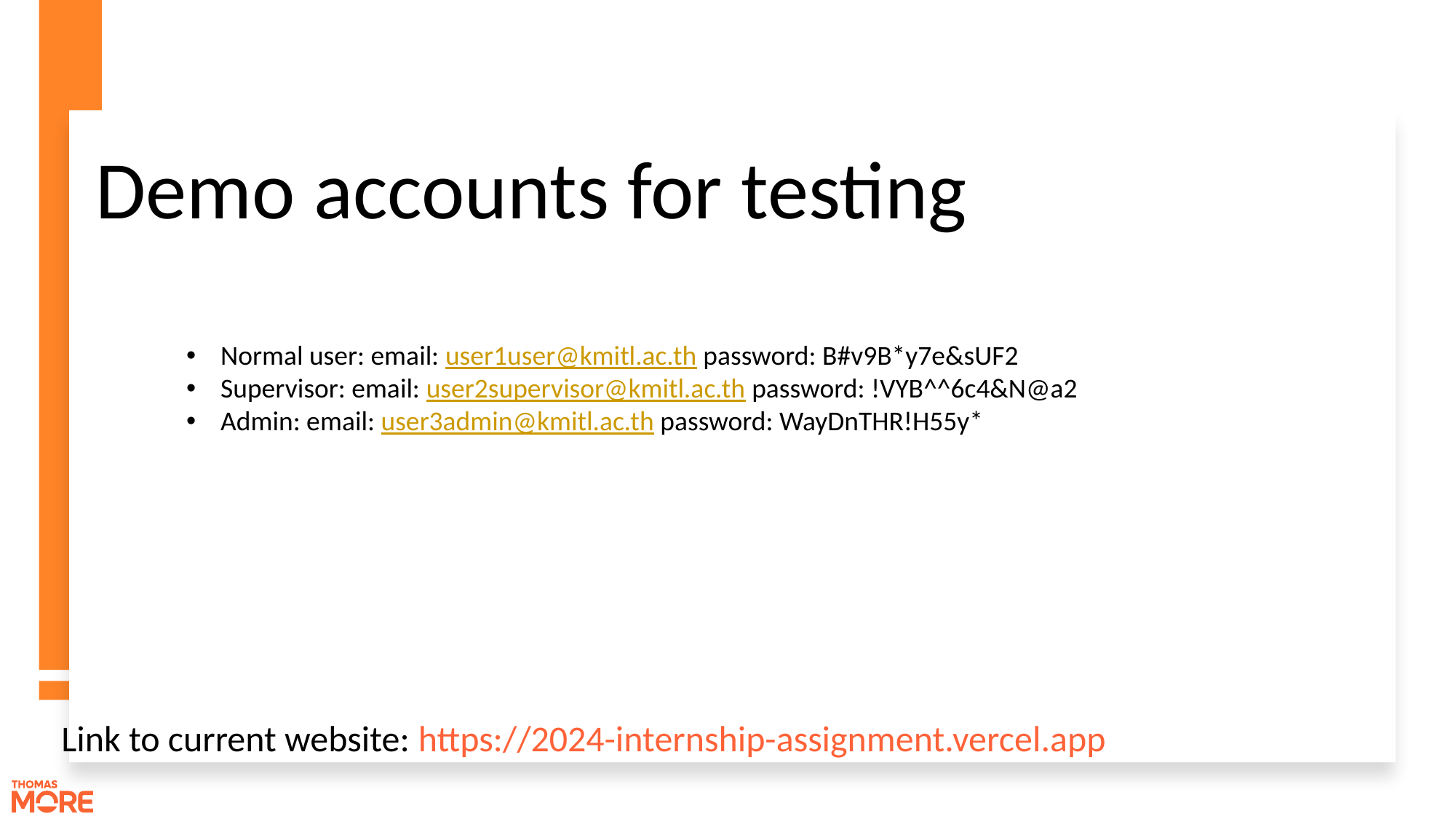

# Demo accounts for testing

Normal user: email: user1user@kmitl.ac.th password: B#v9B*y7e&sUF2
Supervisor: email: user2supervisor@kmitl.ac.th password: !VYB^^6c4&N@a2
Admin: email: user3admin@kmitl.ac.th password: WayDnTHR!H55y*

Link to current website: https://2024-internship-assignment.vercel.app
5